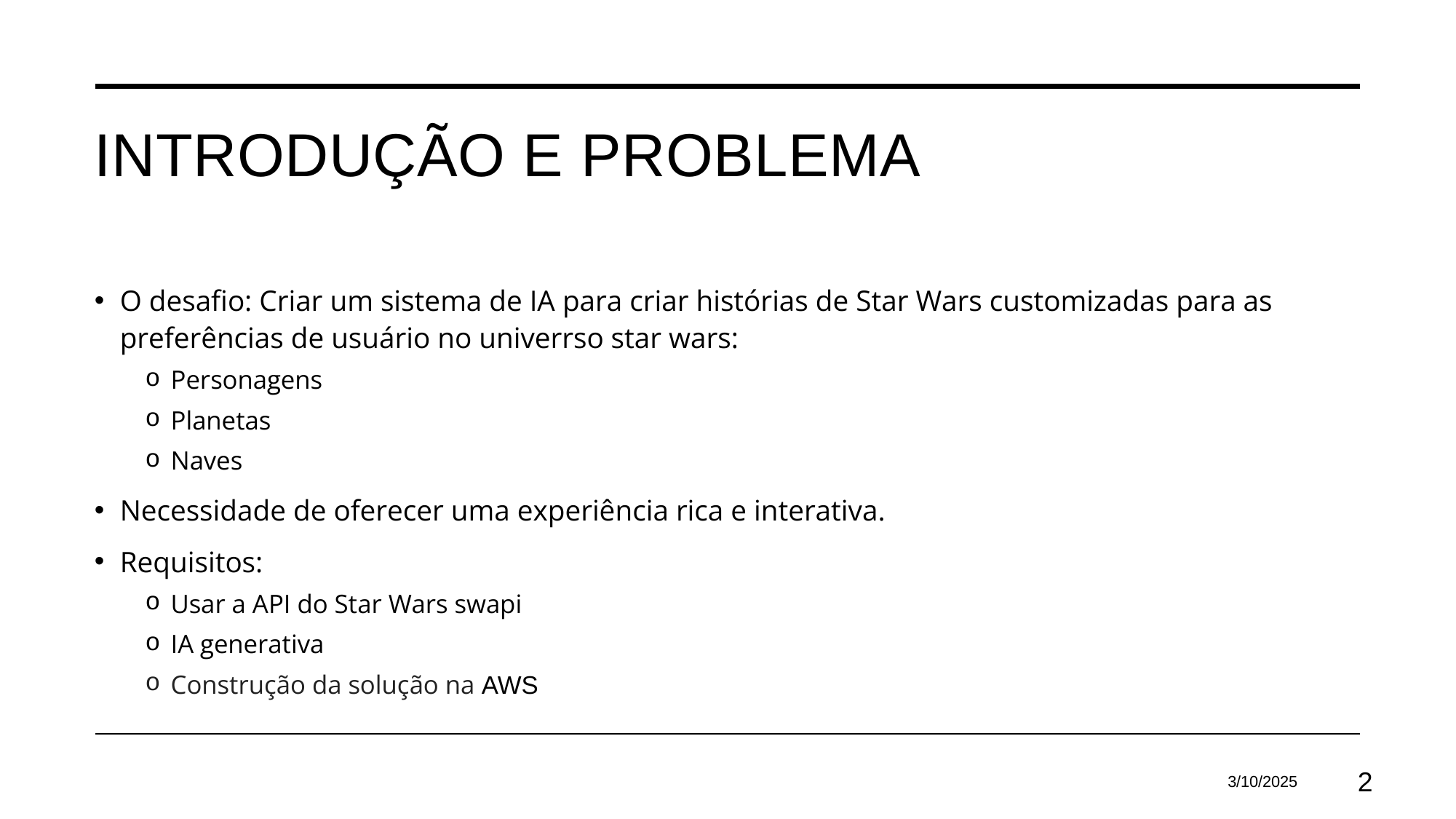

# Introdução e Problema
O desafio: Criar um sistema de IA para criar histórias de Star Wars customizadas para as preferências de usuário no univerrso star wars:
Personagens
Planetas
Naves
Necessidade de oferecer uma experiência rica e interativa.
Requisitos:
Usar a API do Star Wars swapi
IA generativa
Construção da solução na AWS

3/10/2025
2